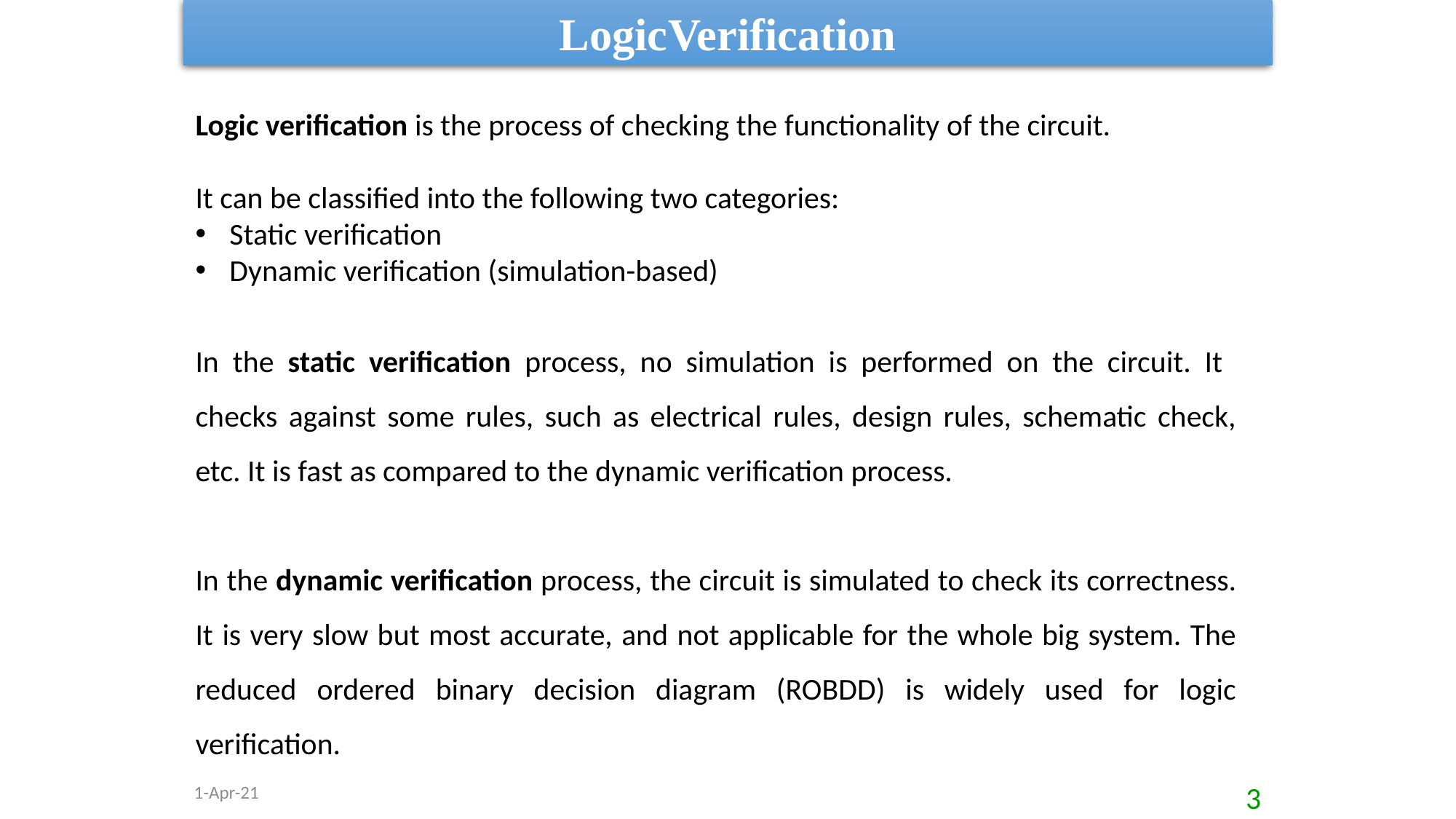

Logic	Verification
Logic verification is the process of checking the functionality of the circuit.

It can be classified into the following two categories:
Static verification
Dynamic verification (simulation-based)

In the static verification process, no simulation is performed on the circuit. It  checks against some rules, such as electrical rules, design rules, schematic check, etc. It is fast as compared to the dynamic verification process.

In the dynamic verification process, the circuit is simulated to check its correctness. It is very slow but most accurate, and not applicable for the whole big system. The reduced ordered binary decision diagram (ROBDD) is widely used for logic verification.

1-Apr-21
3